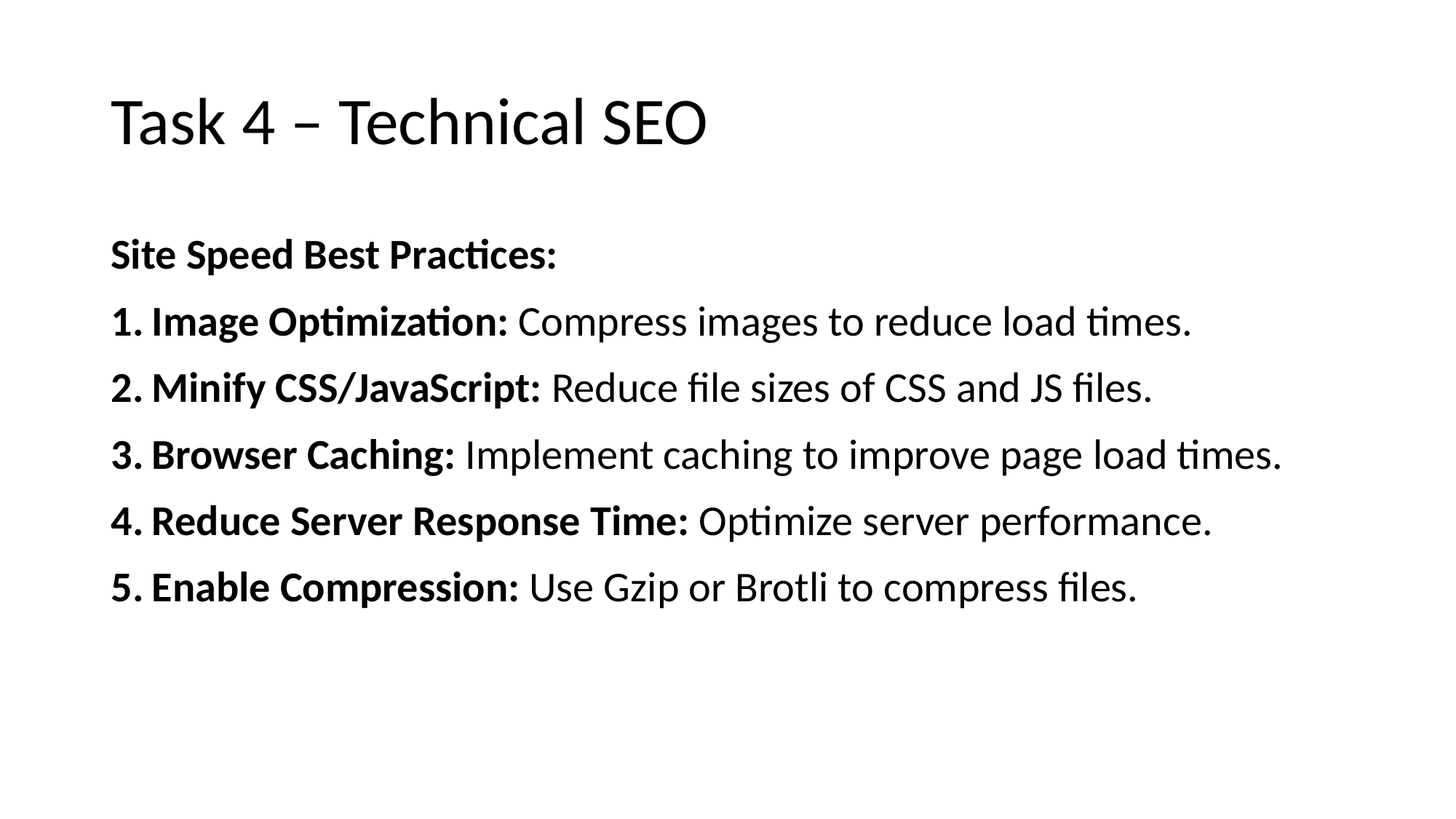

# Task 4 – Technical SEO
Site Speed Best Practices:
Image Optimization: Compress images to reduce load times.
Minify CSS/JavaScript: Reduce file sizes of CSS and JS files.
Browser Caching: Implement caching to improve page load times.
Reduce Server Response Time: Optimize server performance.
Enable Compression: Use Gzip or Brotli to compress files.